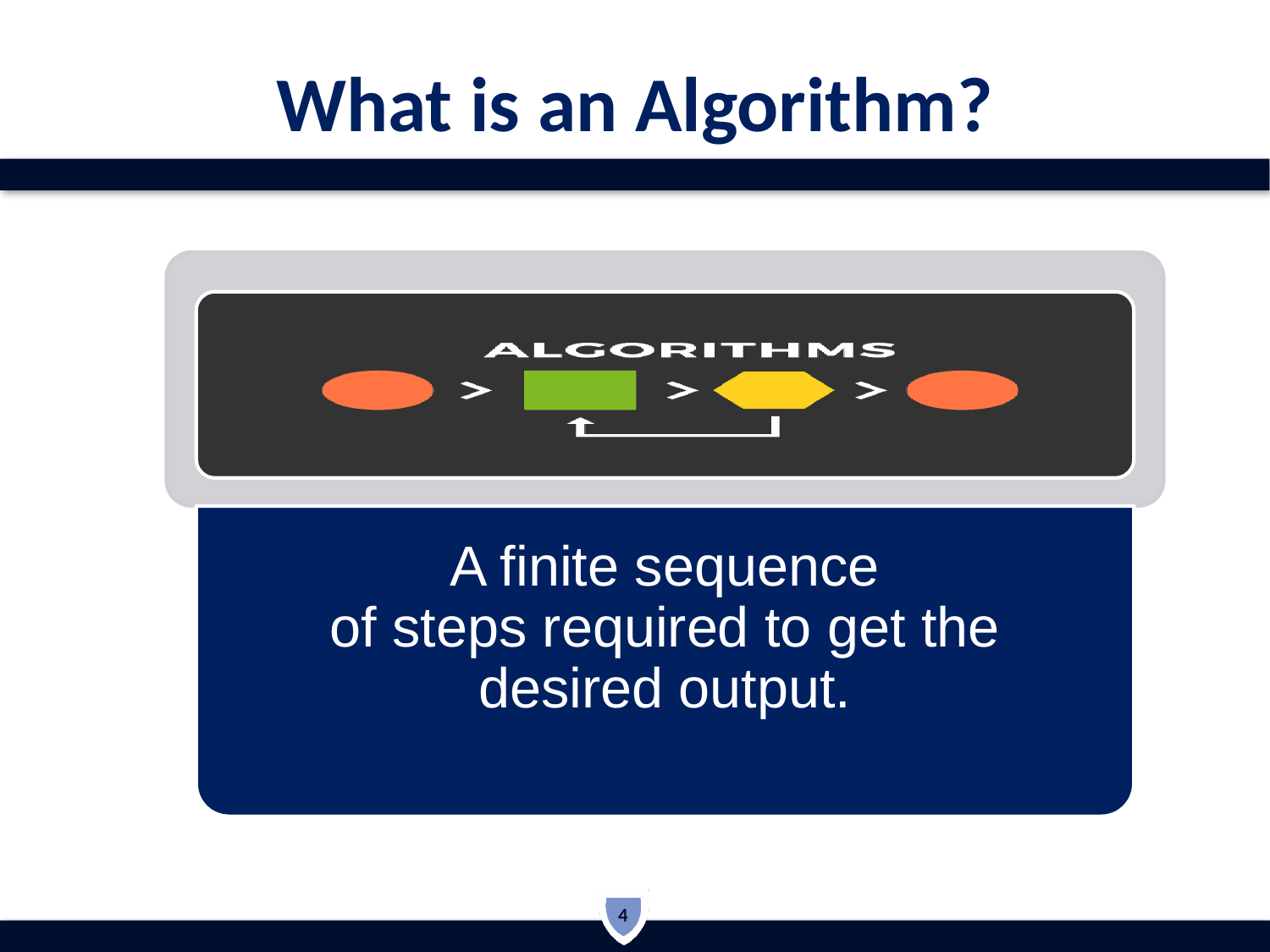

# What is an Algorithm?
A finite sequence
of steps required to get the desired output.
4